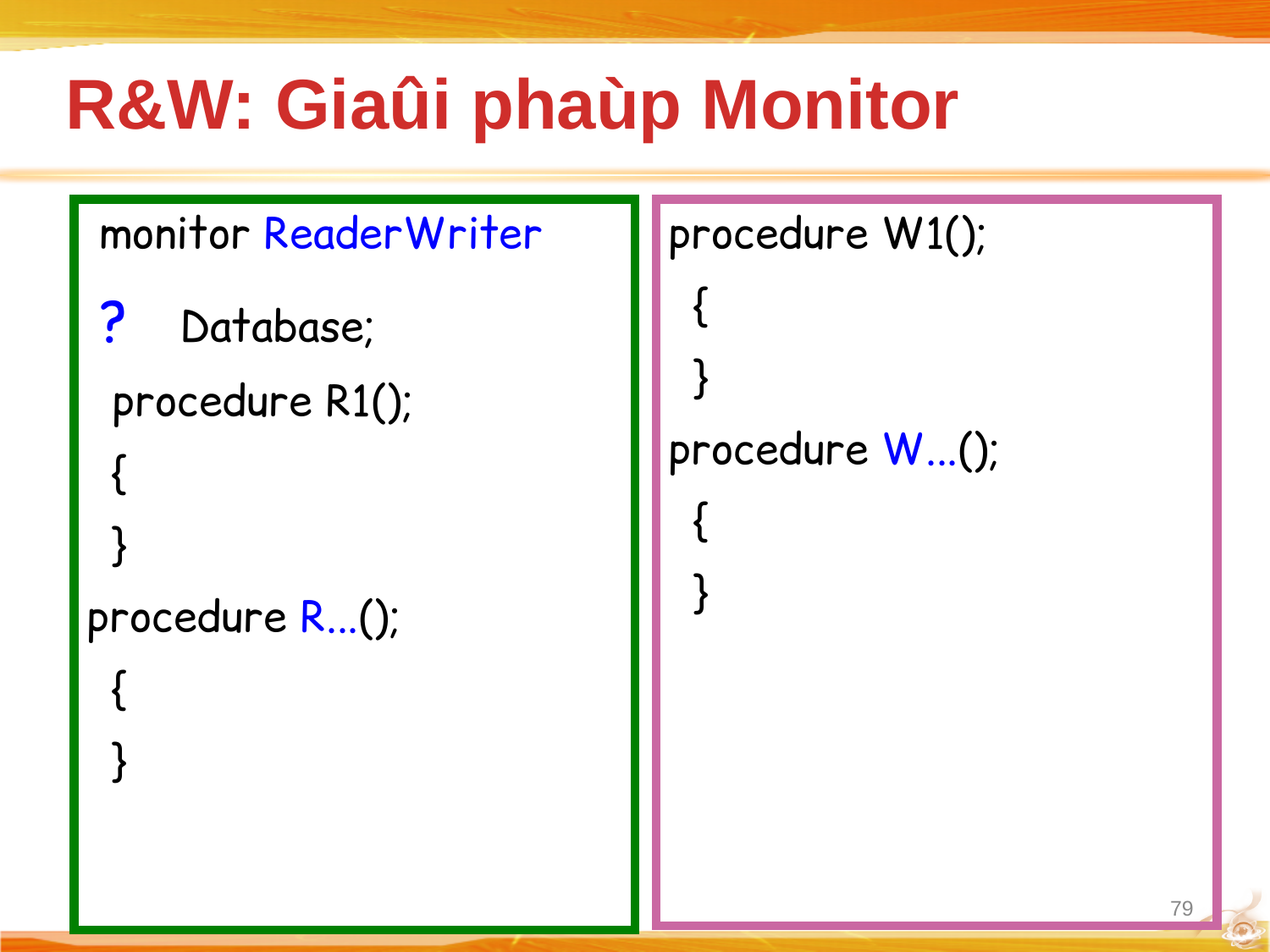

# R&W: Giaûi phaùp Monitor
 monitor ReaderWriter
 ?    Database;
  procedure R1();
  {
  }
procedure R...();
  {
  }
procedure W1();
  {
  }
procedure W...();
  {
  }

79